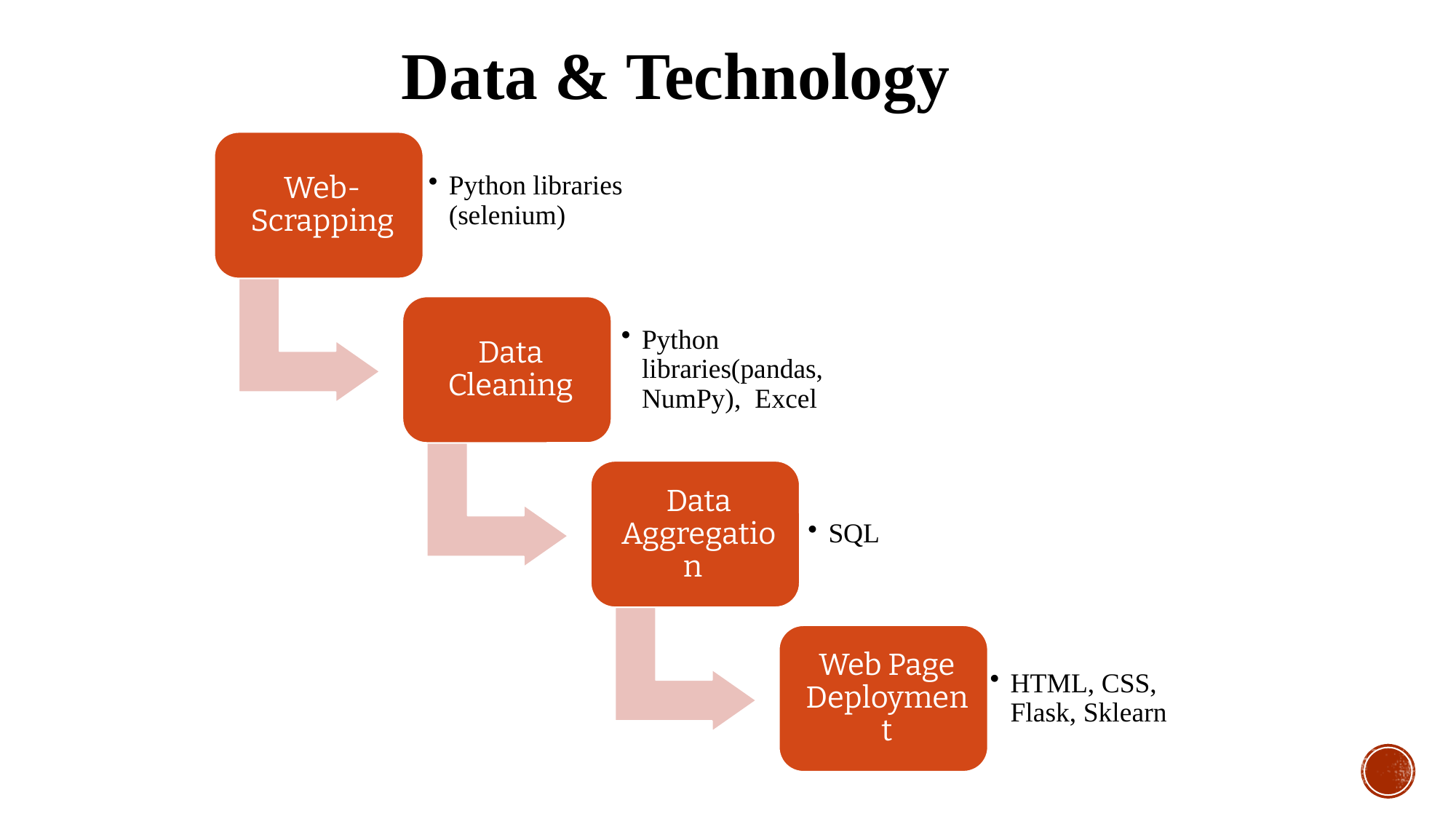

Data & Technology
Web-Scrapping
Python libraries (selenium)
Data Cleaning
Python libraries(pandas, NumPy),  Excel
Data Aggregation
SQL
Web Page Deployment
HTML, CSS, Flask, Sklearn